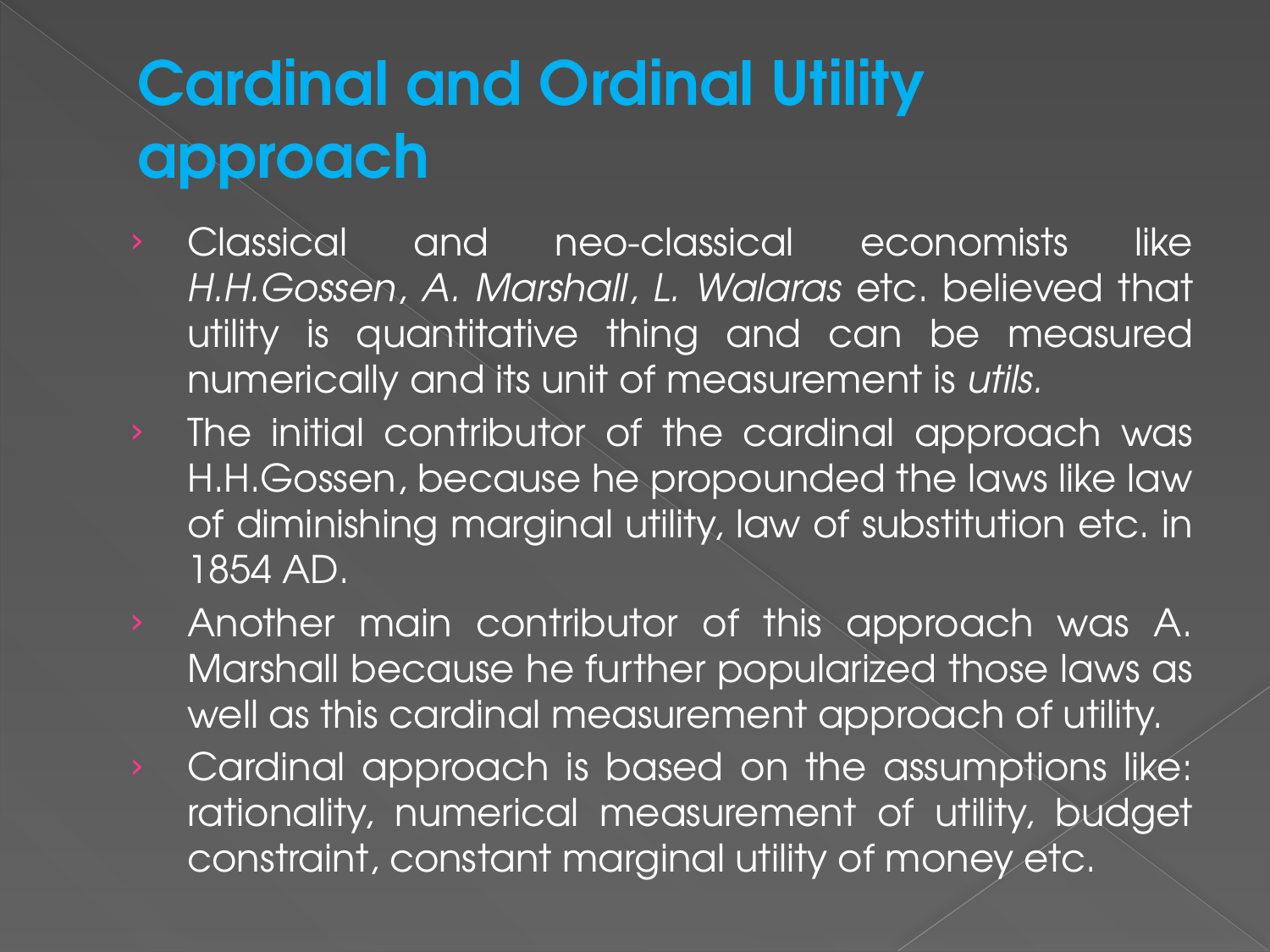

# Cardinal and Ordinal Utility approach
Classical and neo-classical economists like H.H.Gossen, A. Marshall, L. Walaras etc. believed that utility is quantitative thing and can be measured numerically and its unit of measurement is utils.
The initial contributor of the cardinal approach was H.H.Gossen, because he propounded the laws like law of diminishing marginal utility, law of substitution etc. in 1854 AD.
Another main contributor of this approach was A. Marshall because he further popularized those laws as well as this cardinal measurement approach of utility.
Cardinal approach is based on the assumptions like: rationality, numerical measurement of utility, budget constraint, constant marginal utility of money etc.